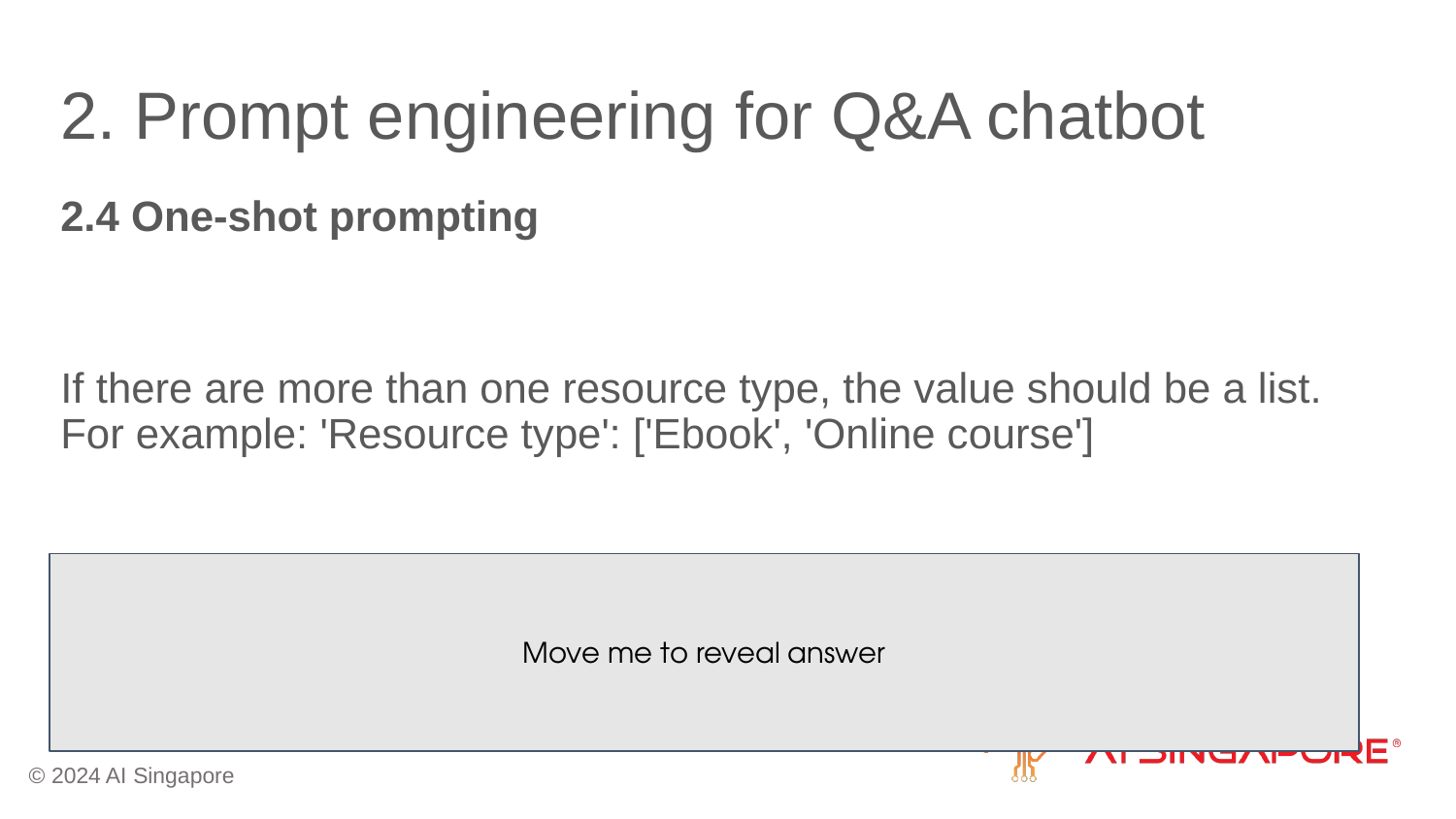

# 2. Prompt engineering for Q&A chatbot
2.4 One-shot prompting

If there are more than one resource type, the value should be a list. For example: 'Resource type': ['Ebook', 'Online course']

Move me to reveal answer